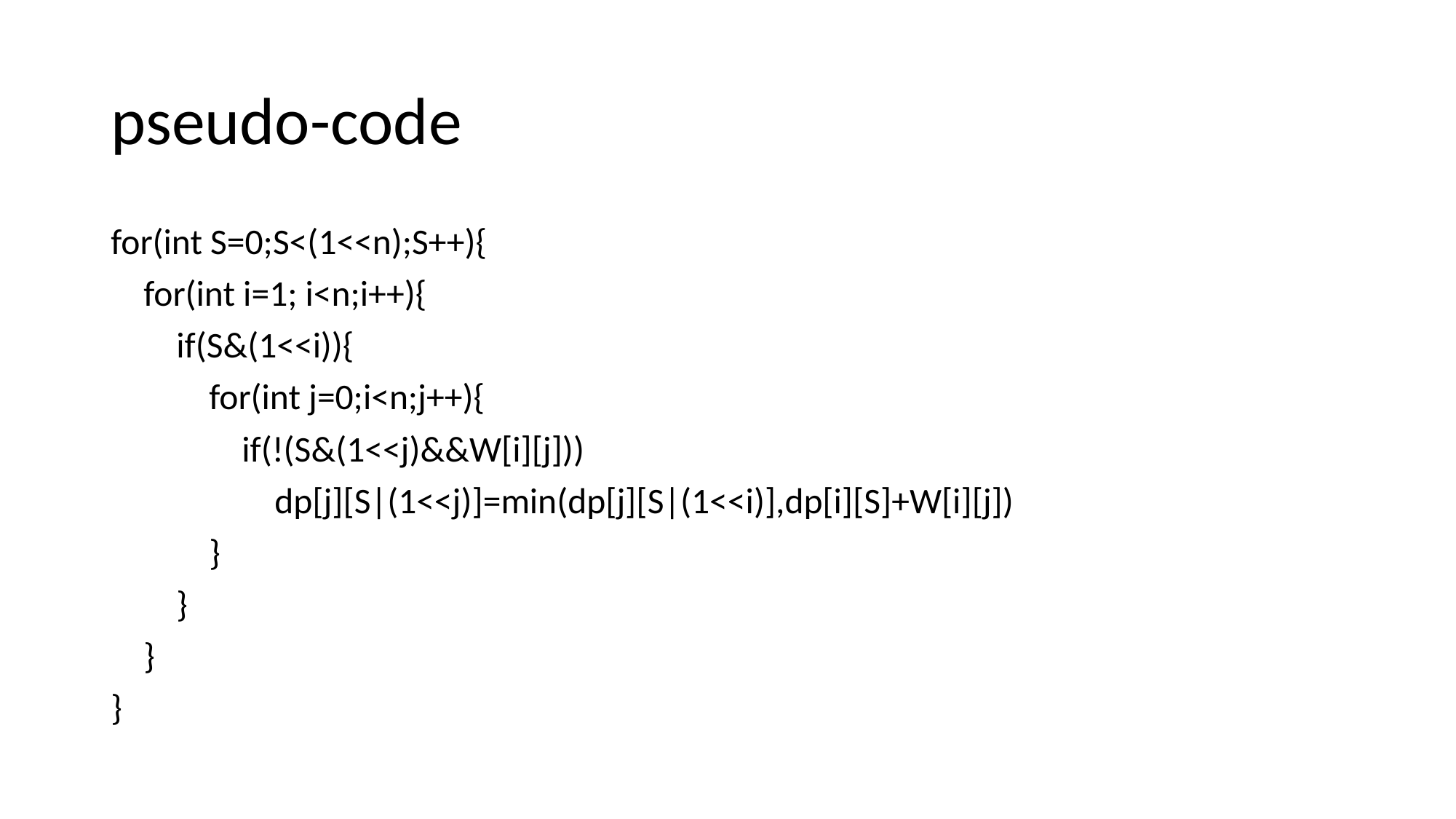

# pseudo-code
for(int S=0;S<(1<<n);S++){
    for(int i=1; i<n;i++){
        if(S&(1<<i)){
            for(int j=0;i<n;j++){
                if(!(S&(1<<j)&&W[i][j]))
                    dp[j][S|(1<<j)]=min(dp[j][S|(1<<i)],dp[i][S]+W[i][j])
            }
        }
    }
}